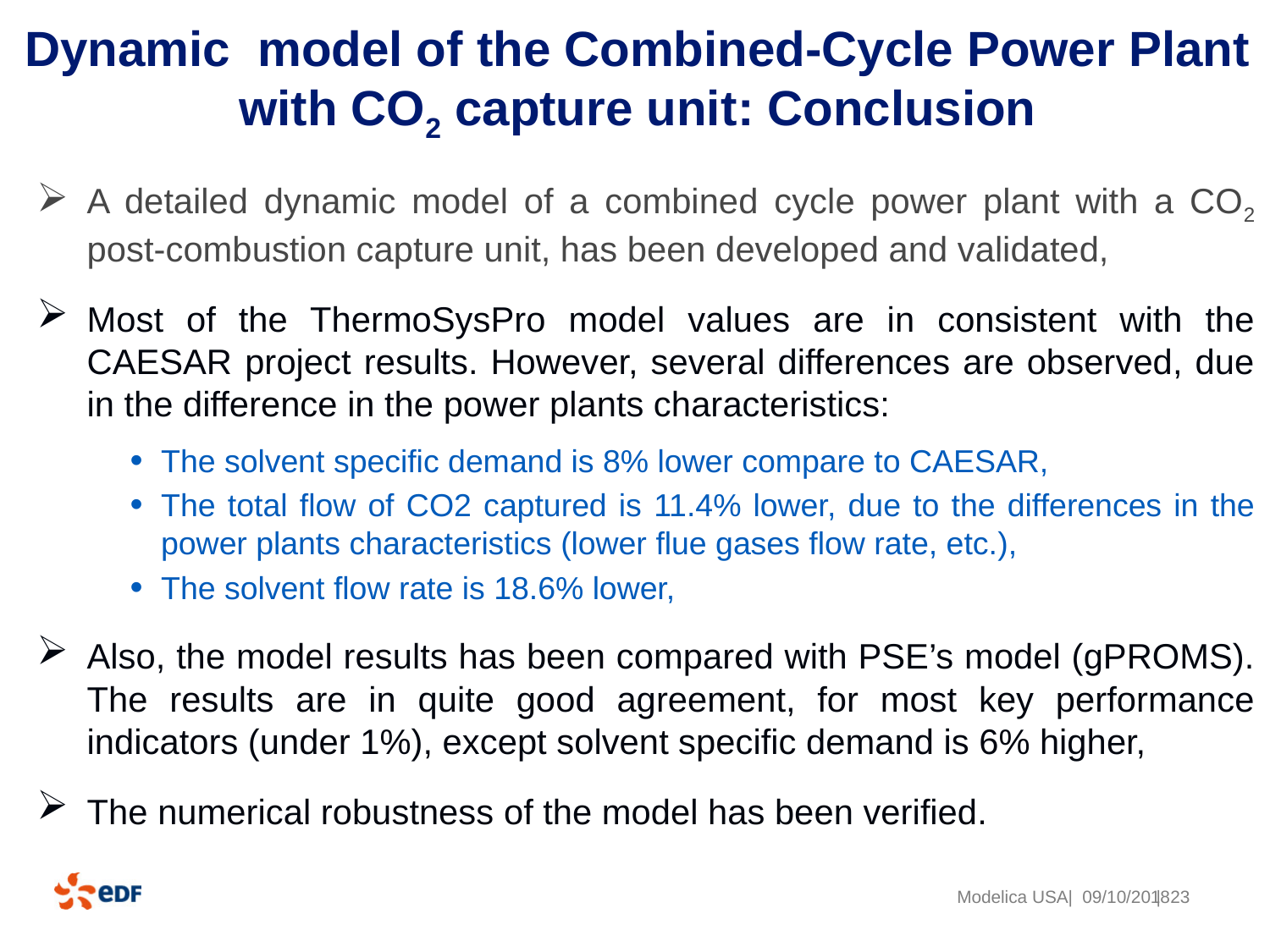

Dynamic  model of the Combined-Cycle Power Plant with CO2 capture unit: Conclusion
A detailed dynamic model of a combined cycle power plant with a CO2 post-combustion capture unit, has been developed and validated,
Most of the ThermoSysPro model values are in consistent with the CAESAR project results. However, several differences are observed, due in the difference in the power plants characteristics:
The solvent specific demand is 8% lower compare to CAESAR,
The total flow of CO2 captured is 11.4% lower, due to the differences in the power plants characteristics (lower flue gases flow rate, etc.),
The solvent flow rate is 18.6% lower,
Also, the model results has been compared with PSE’s model (gPROMS). The results are in quite good agreement, for most key performance indicators (under 1%), except solvent specific demand is 6% higher,
The numerical robustness of the model has been verified.
Modelica USA|  09/10/2018